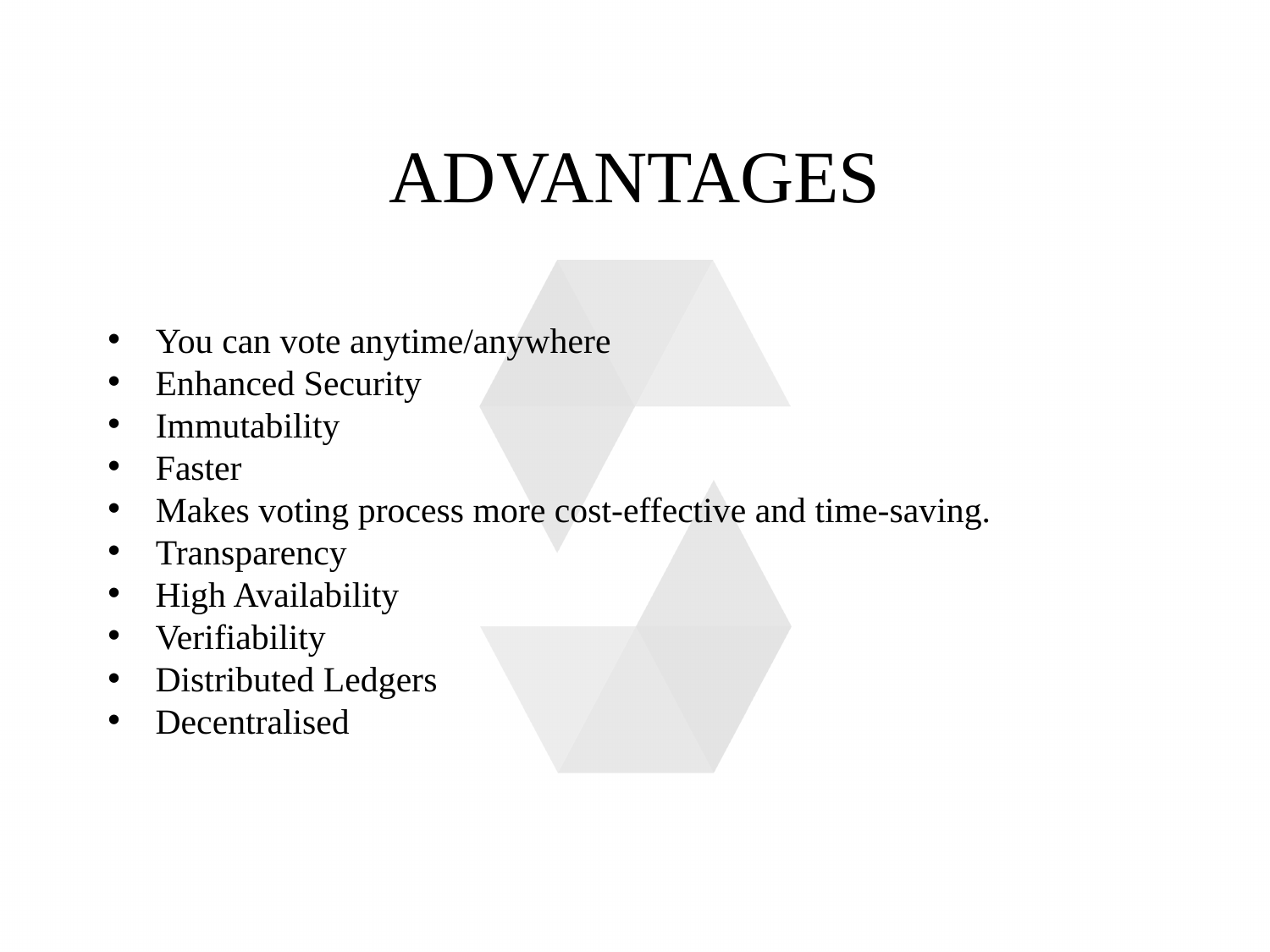

# ADVANTAGES
    You can vote anytime/anywhere
Enhanced Security
    Immutability
    Faster
    Makes voting process more cost-effective and time-saving.
    Transparency
High Availability
Verifiability
Distributed Ledgers
Decentralised